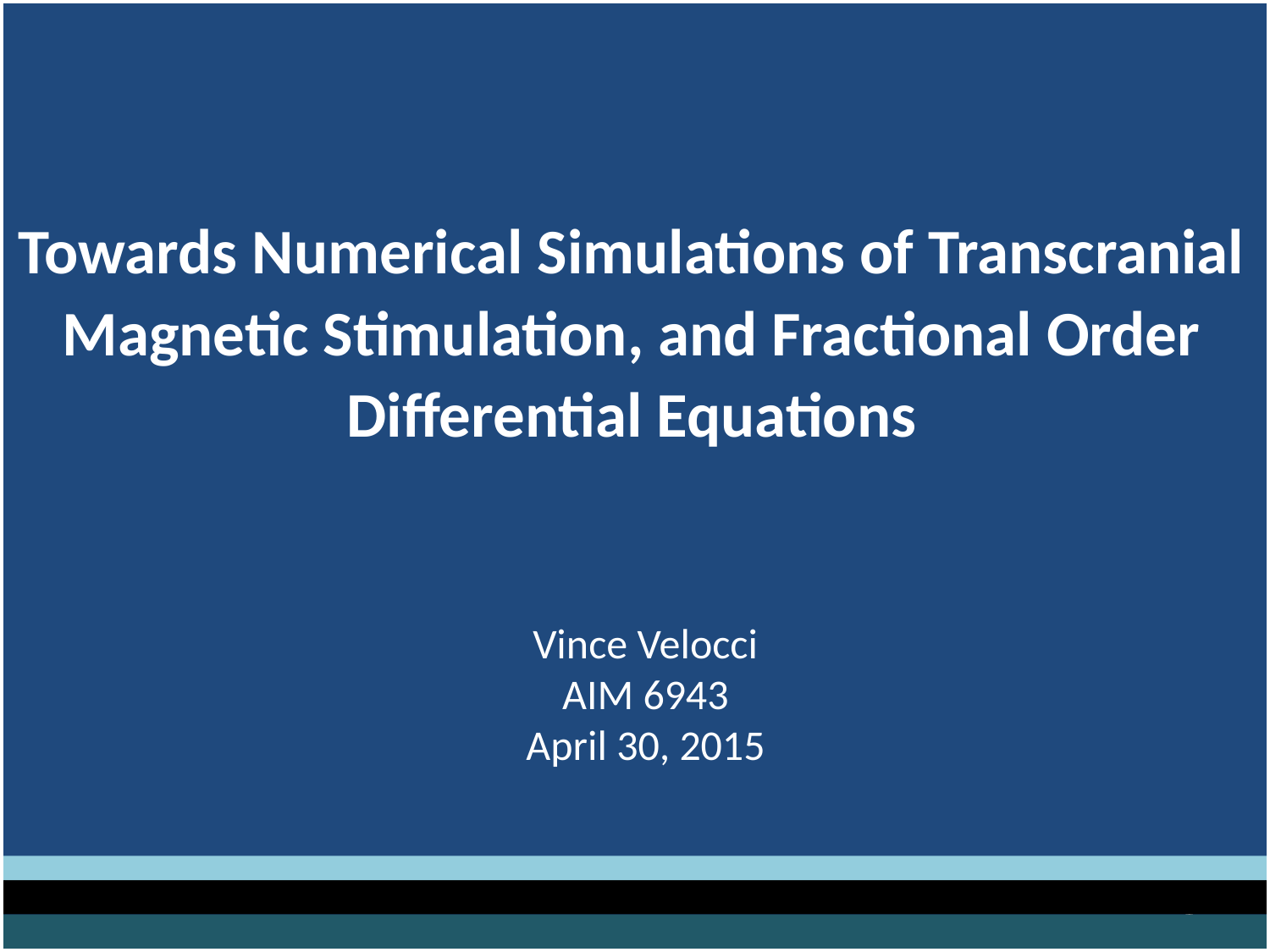

Towards Numerical Simulations of Transcranial Magnetic Stimulation, and Fractional Order Differential Equations

# Vince Velocci AIM 6943 April 30, 2015

1